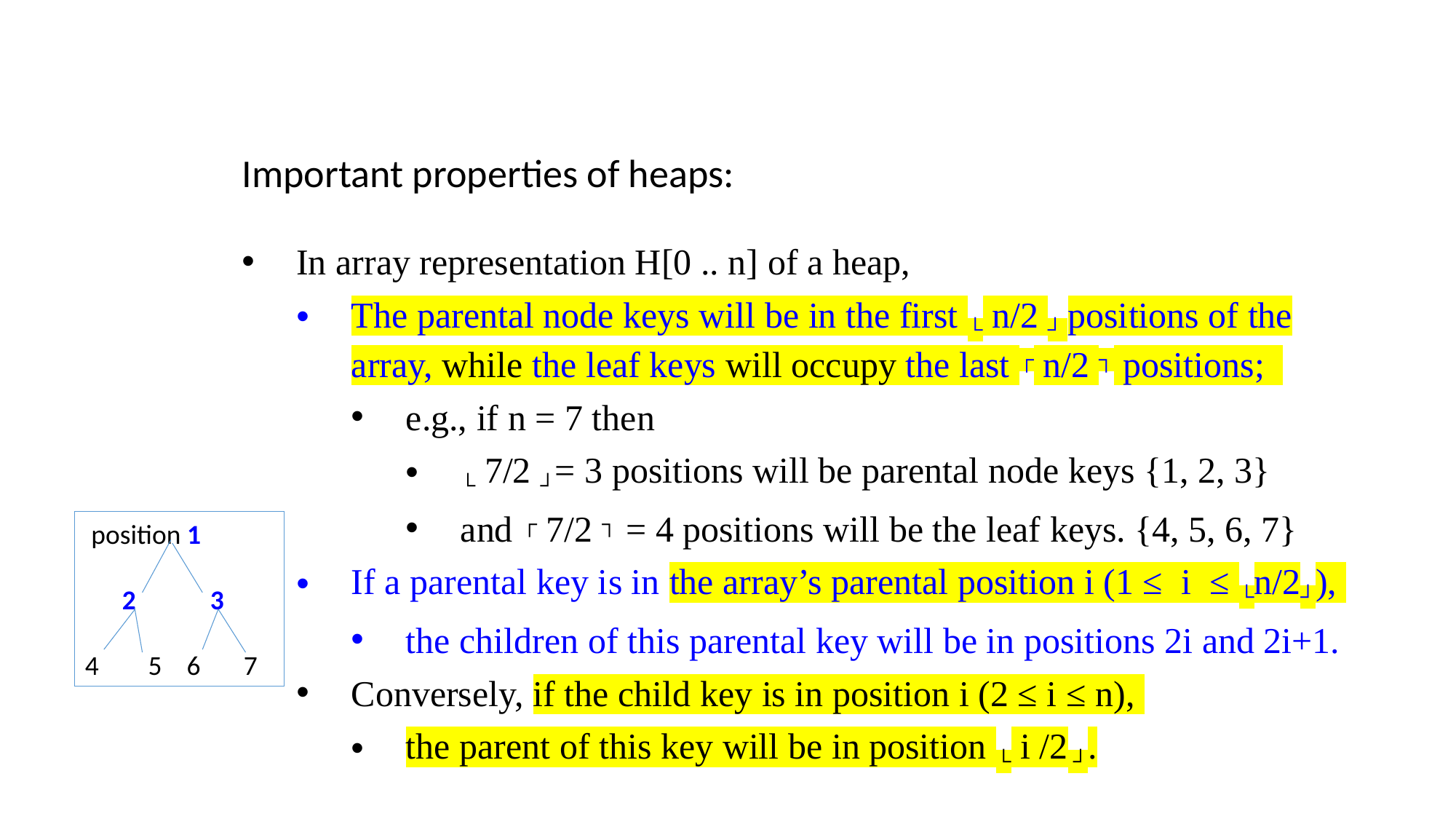

Important properties of heaps:

In array representation H[0 .. n] of a heap,
The parental node keys will be in the first └ n/2 ┘ positions of the array, while the leaf keys will occupy the last ┌ n/2 ┐ positions;
e.g., if n = 7 then
└ 7/2 ┘= 3 positions will be parental node keys {1, 2, 3}
and ┌ 7/2 ┐ = 4 positions will be the leaf keys. {4, 5, 6, 7}
If a parental key is in the array’s parental position i (1 ≤  i  ≤ └n/2┘),
the children of this parental key will be in positions 2i and 2i+1.
Conversely, if the child key is in position i (2 ≤ i ≤ n),
the parent of this key will be in position └ i /2 ┘.
 position 1

      2            3

4        5    6       7